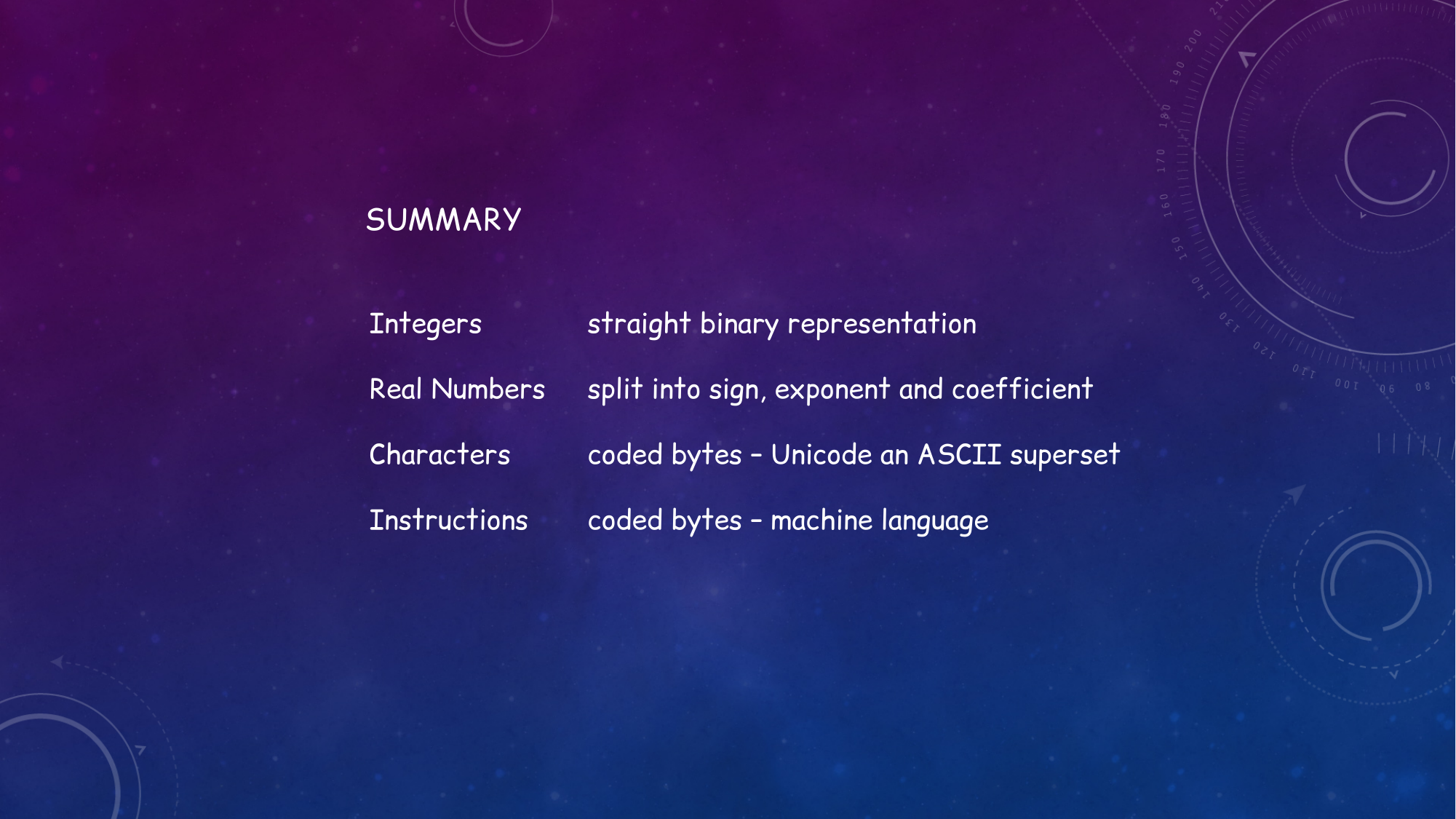

# SUMMARY
Integers	straight binary representation

Real Numbers	split into sign, exponent and coefficient

Characters	coded bytes – Unicode an ASCII superset

Instructions	coded bytes – machine language